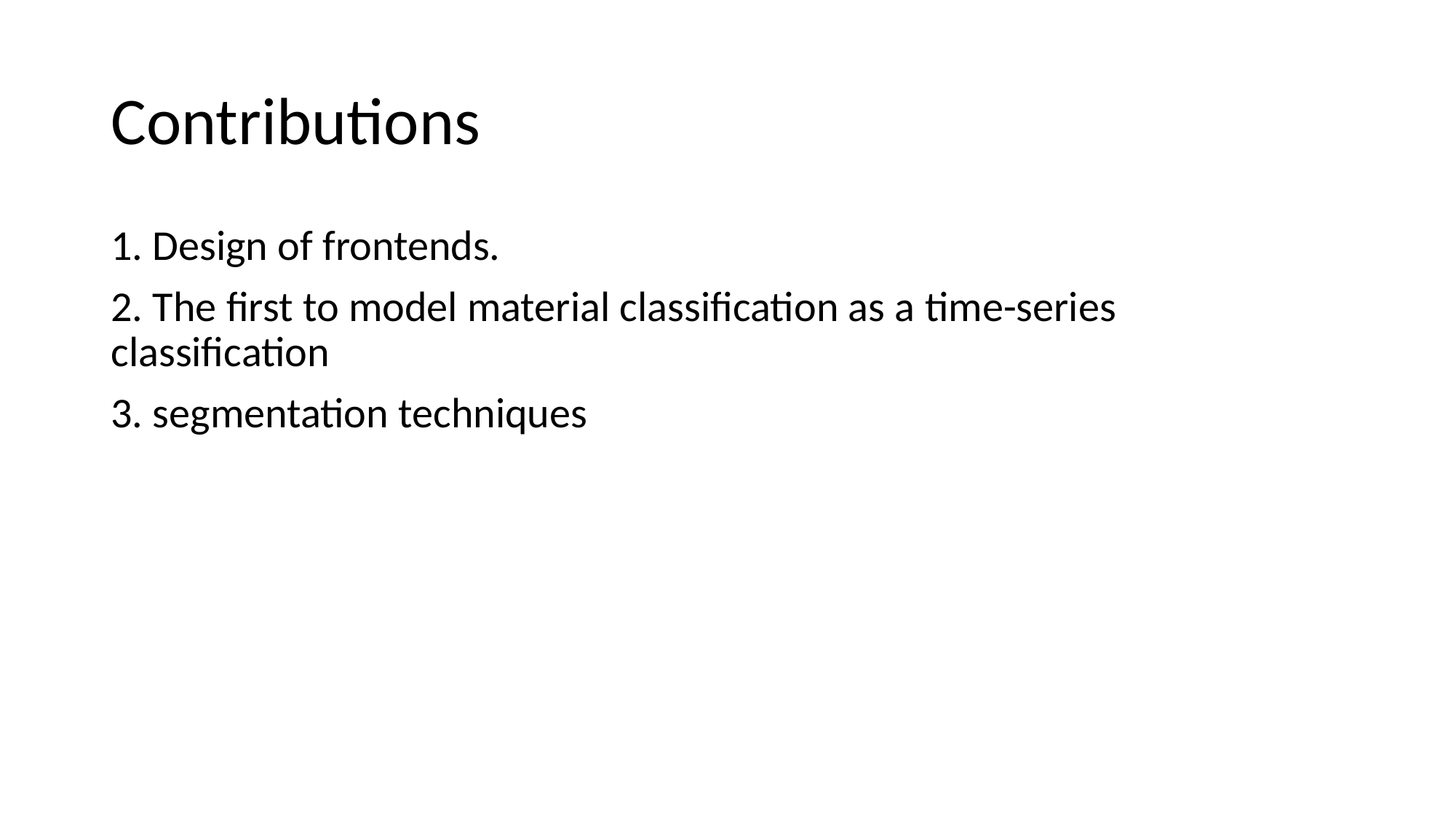

# Contributions
1. Design of frontends.
2. The first to model material classification as a time-series classification
3. segmentation techniques